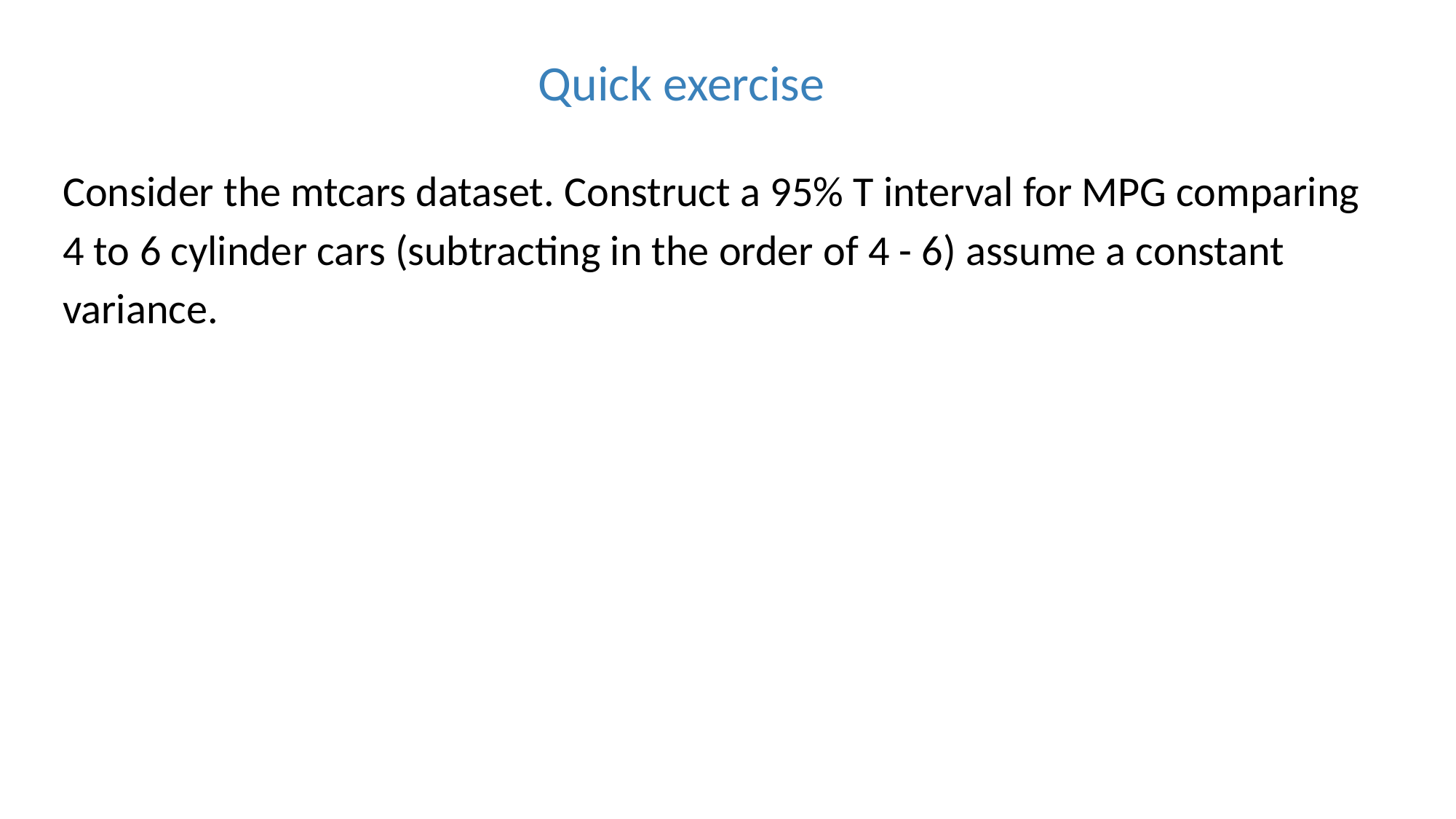

Quick exercise
Consider the mtcars dataset. Construct a 95% T interval for MPG comparing 4 to 6 cylinder cars (subtracting in the order of 4 - 6) assume a constant variance.